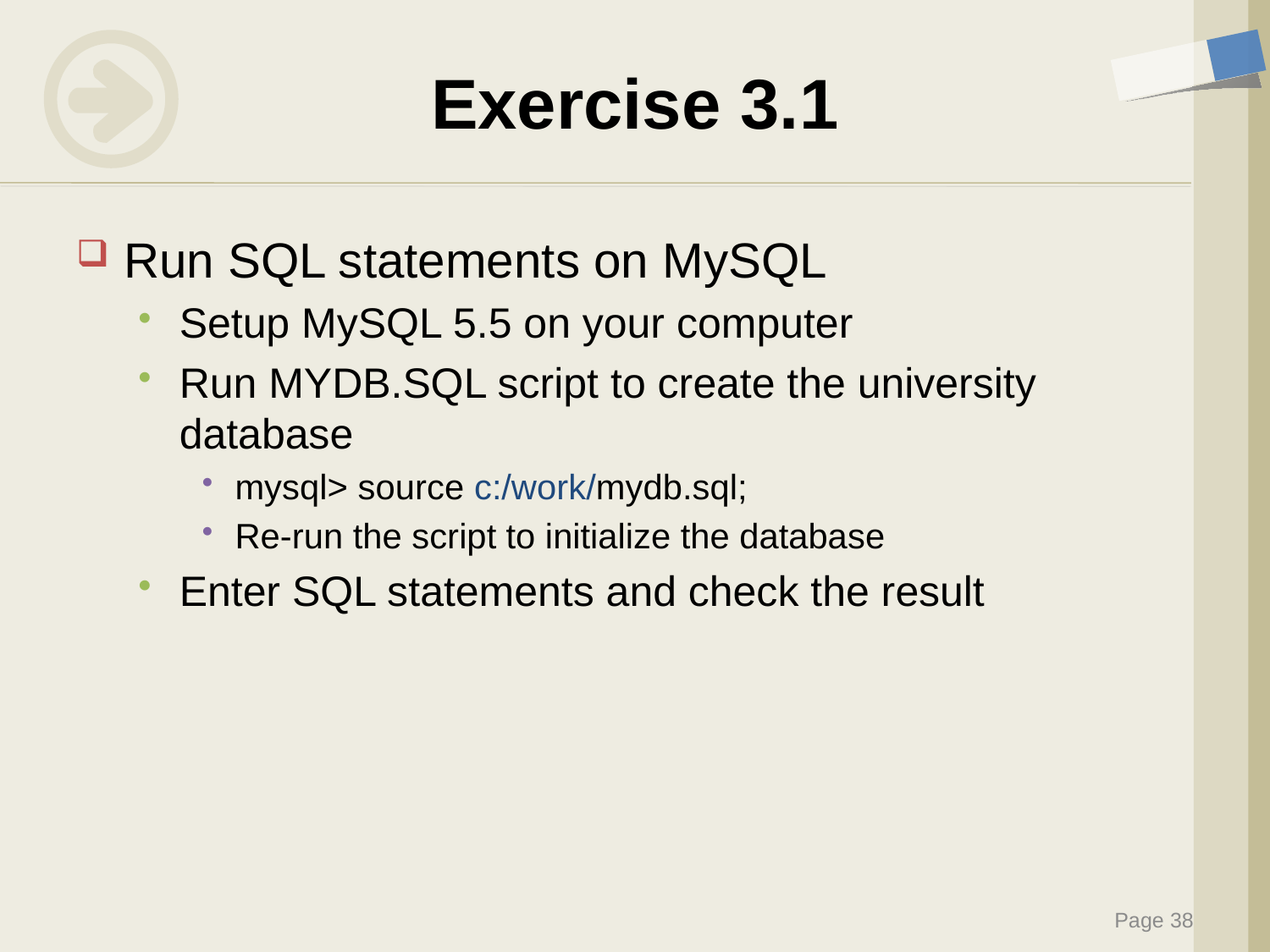

# Exercise 3.1
Run SQL statements on MySQL
Setup MySQL 5.5 on your computer
Run MYDB.SQL script to create the university database
mysql> source c:/work/mydb.sql;
Re-run the script to initialize the database
Enter SQL statements and check the result
Page 38